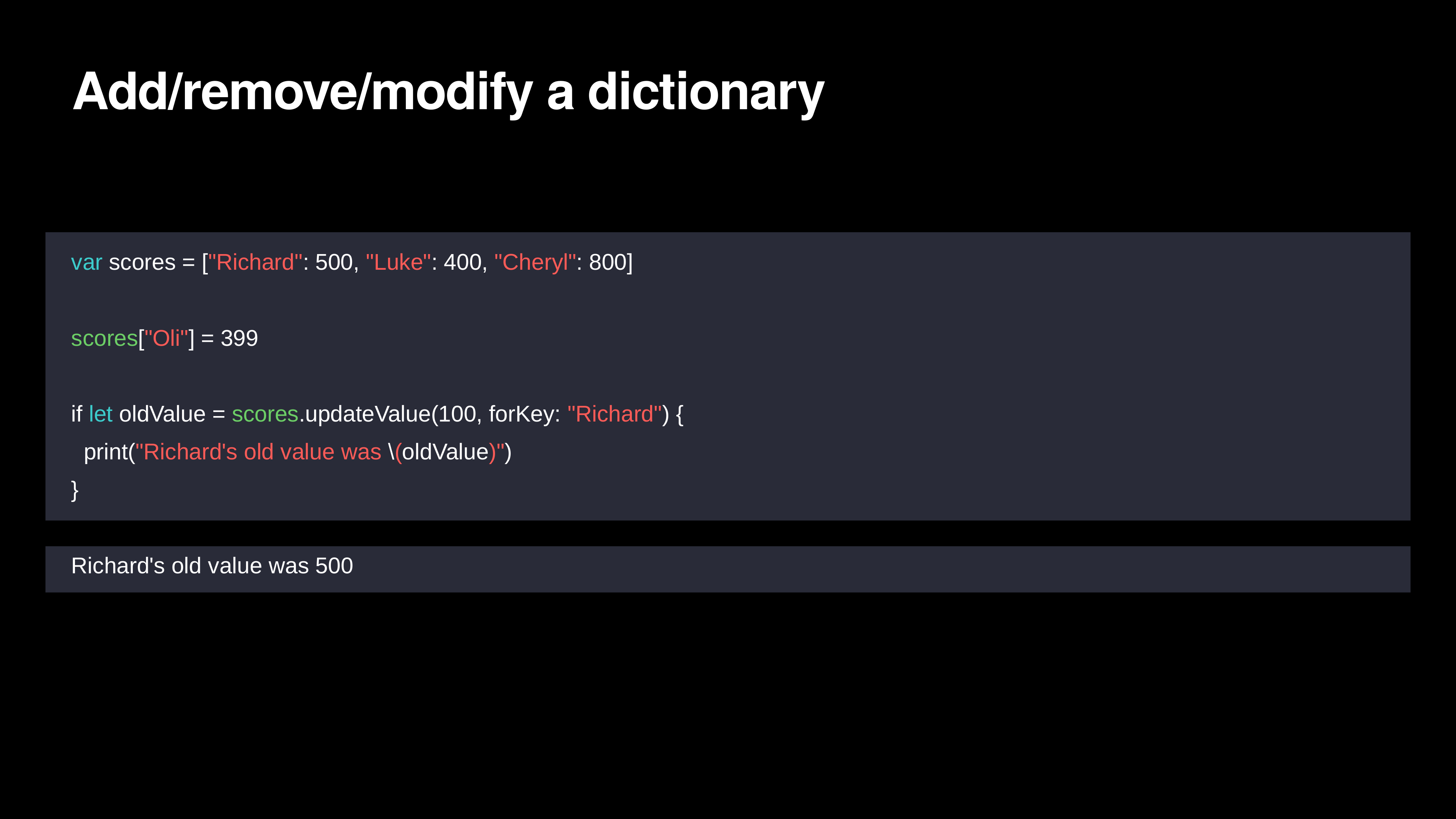

# Add/remove/modify a dictionary

var scores = ["Richard": 500, "Luke": 400, "Cheryl": 800]

scores["Oli"] = 399

if let oldValue = scores.updateValue(100, forKey: "Richard") {
  print("Richard's old value was \(oldValue)")
}

Richard's old value was 500